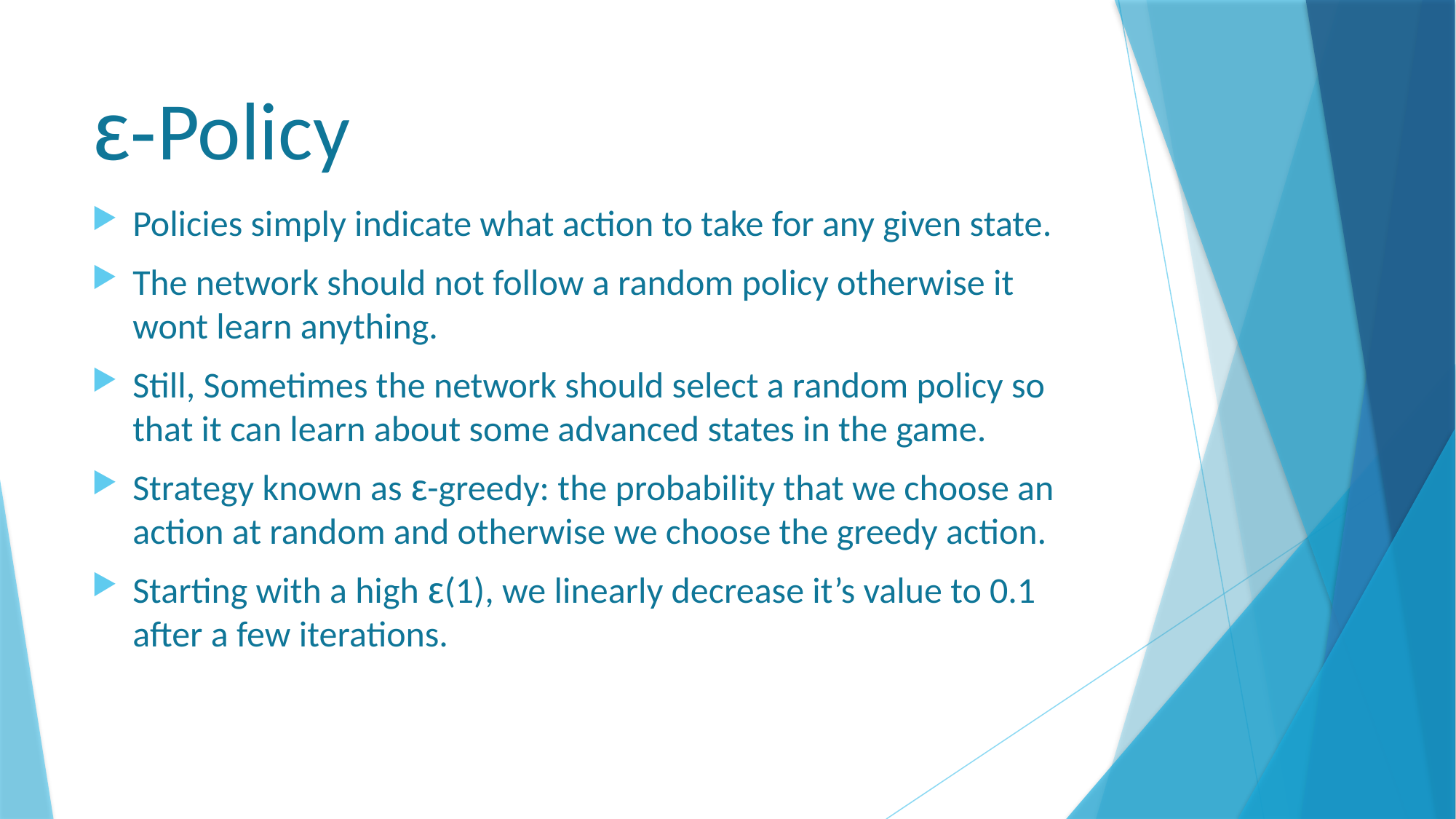

# ε-Policy
Policies simply indicate what action to take for any given state.
The network should not follow a random policy otherwise it wont learn anything.
Still, Sometimes the network should select a random policy so that it can learn about some advanced states in the game.
Strategy known as ε-greedy: the probability that we choose an action at random and otherwise we choose the greedy action.
Starting with a high ε(1), we linearly decrease it’s value to 0.1 after a few iterations.